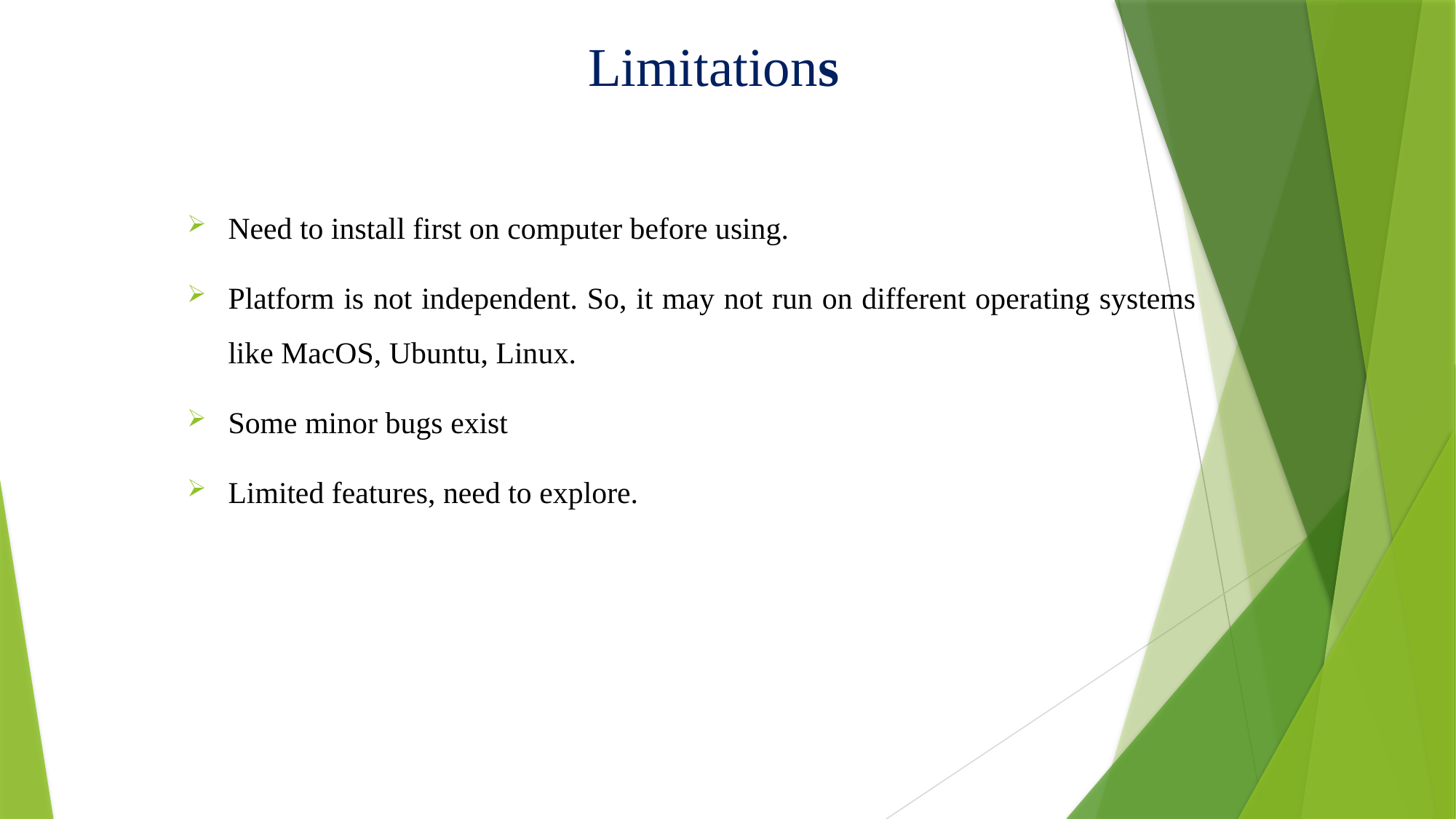

# Limitations
Need to install first on computer before using.
Platform is not independent. So, it may not run on different operating systems like MacOS, Ubuntu, Linux.
Some minor bugs exist
Limited features, need to explore.